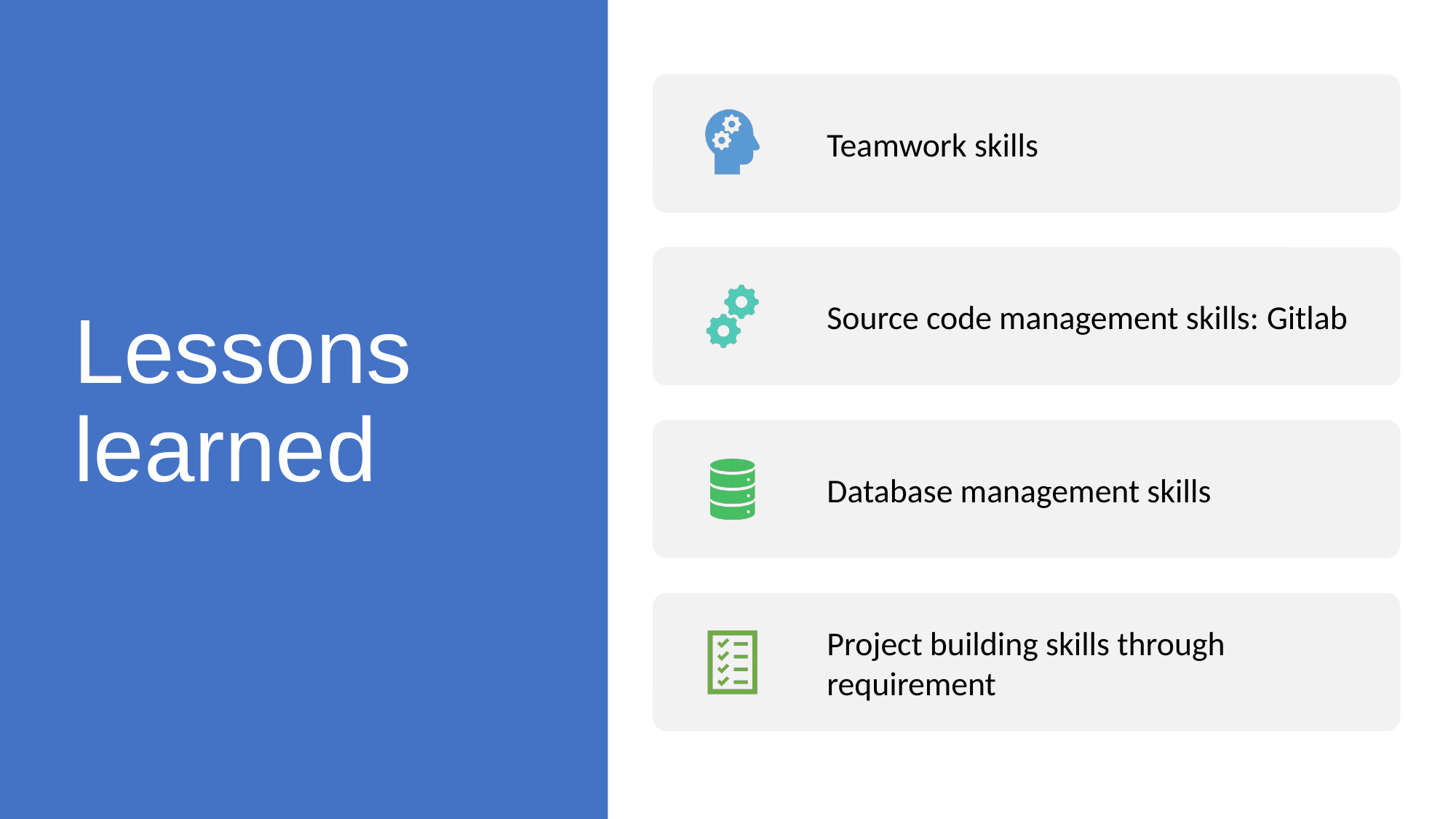

# Lessons learned
Teamwork skills
Source code management skills: Gitlab
Database management skills
Project building skills through requirement